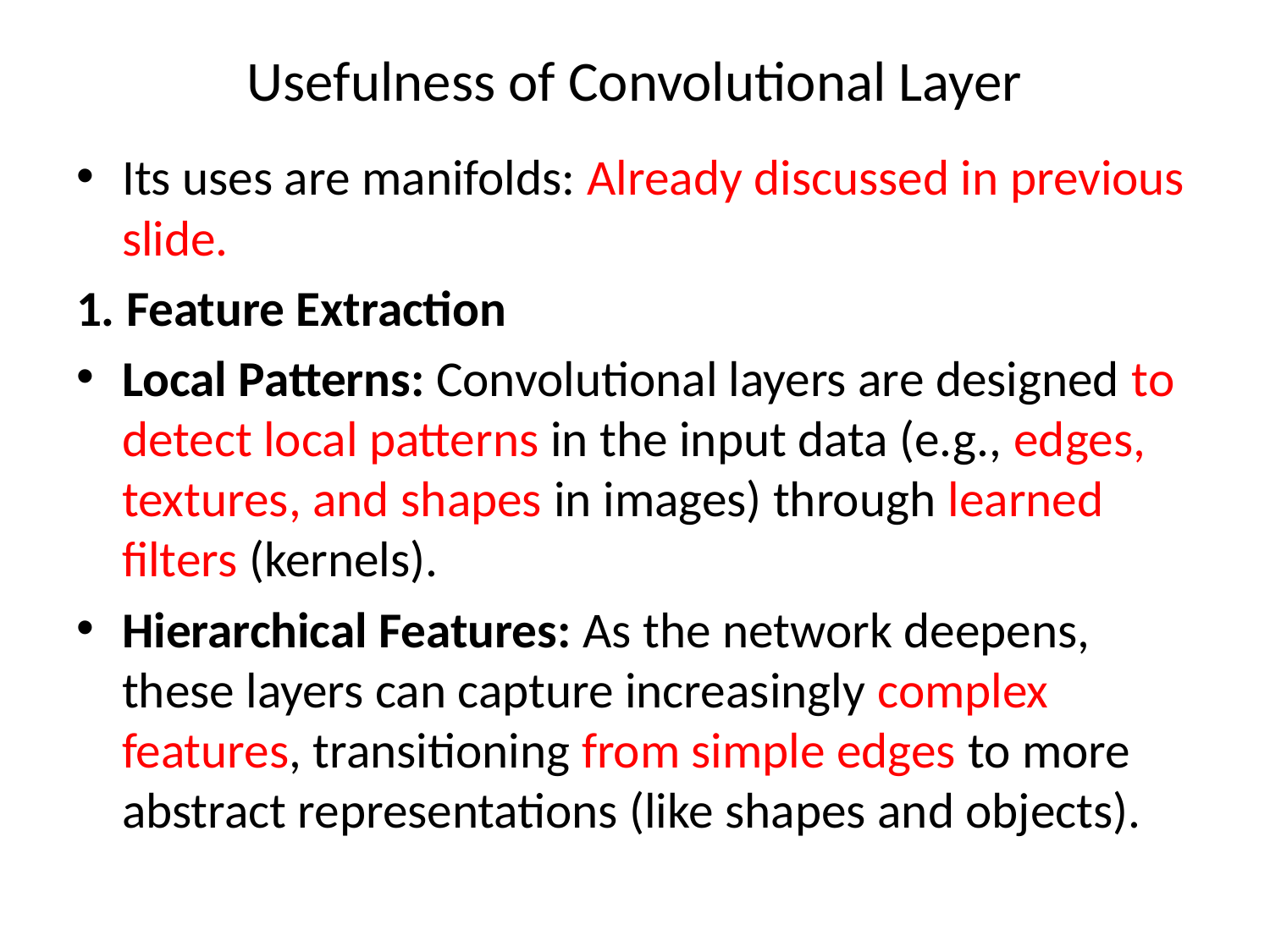

# Usefulness of Convolutional Layer
Its uses are manifolds: Already discussed in previous slide.
1. Feature Extraction
Local Patterns: Convolutional layers are designed to detect local patterns in the input data (e.g., edges, textures, and shapes in images) through learned filters (kernels).
Hierarchical Features: As the network deepens, these layers can capture increasingly complex features, transitioning from simple edges to more abstract representations (like shapes and objects).